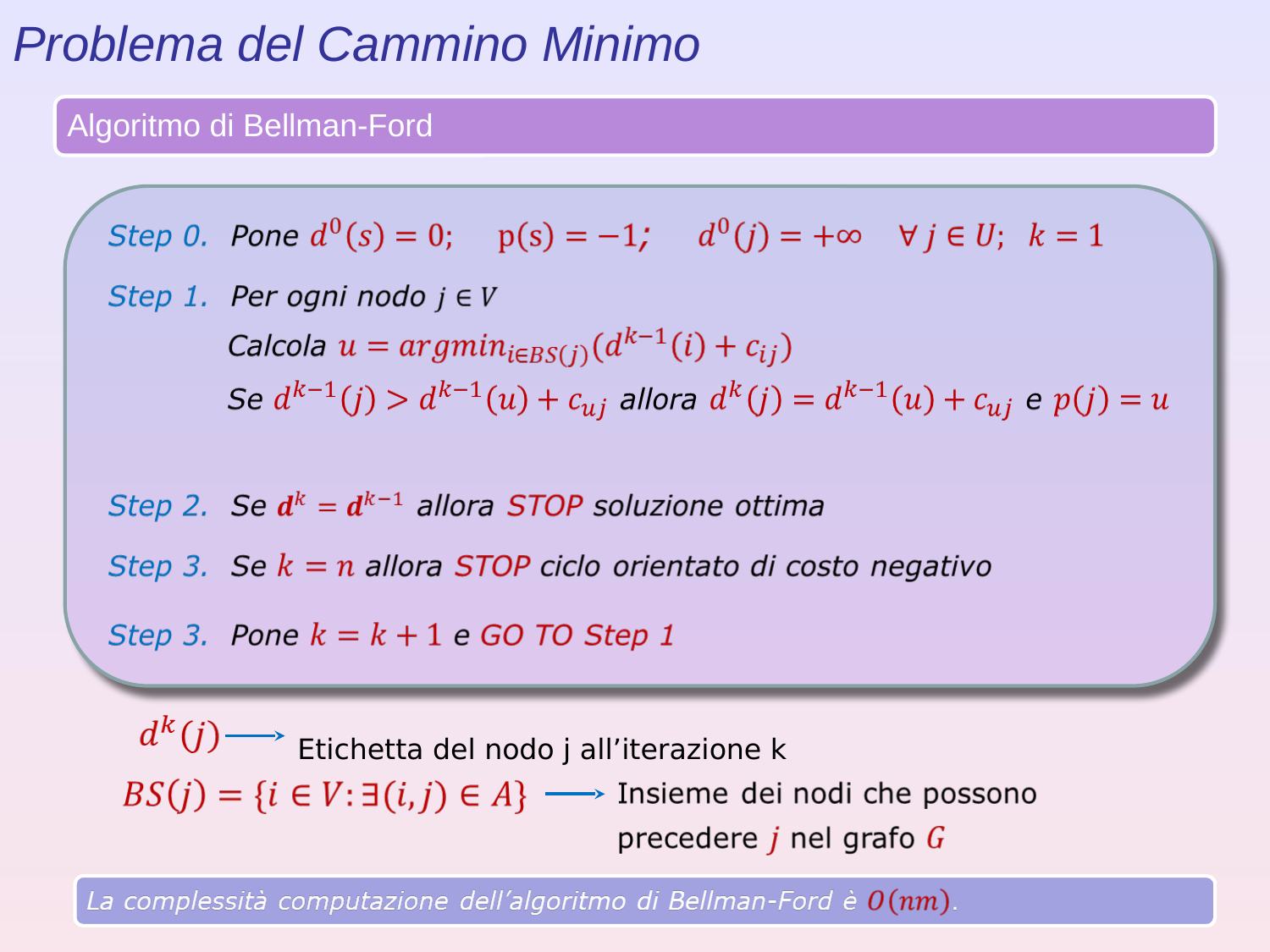

Problema del Cammino Minimo

Algoritmo di Bellman-Ford

Etichetta del nodo j all’iterazione k